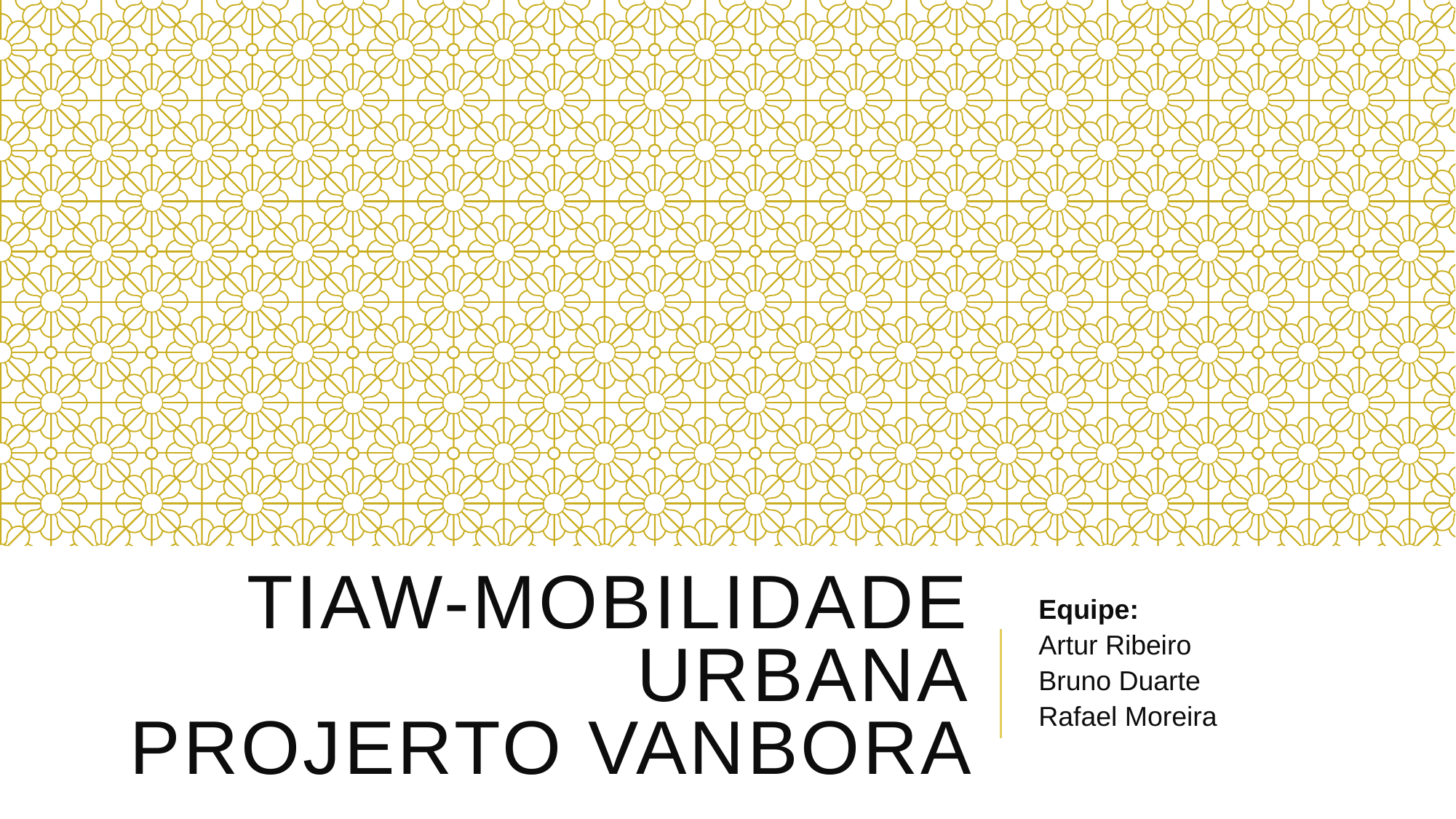

# TIAW-MOBILIDADE URBANA PROJERTO Vanbora
Equipe:
Artur Ribeiro
Bruno Duarte
Rafael Moreira